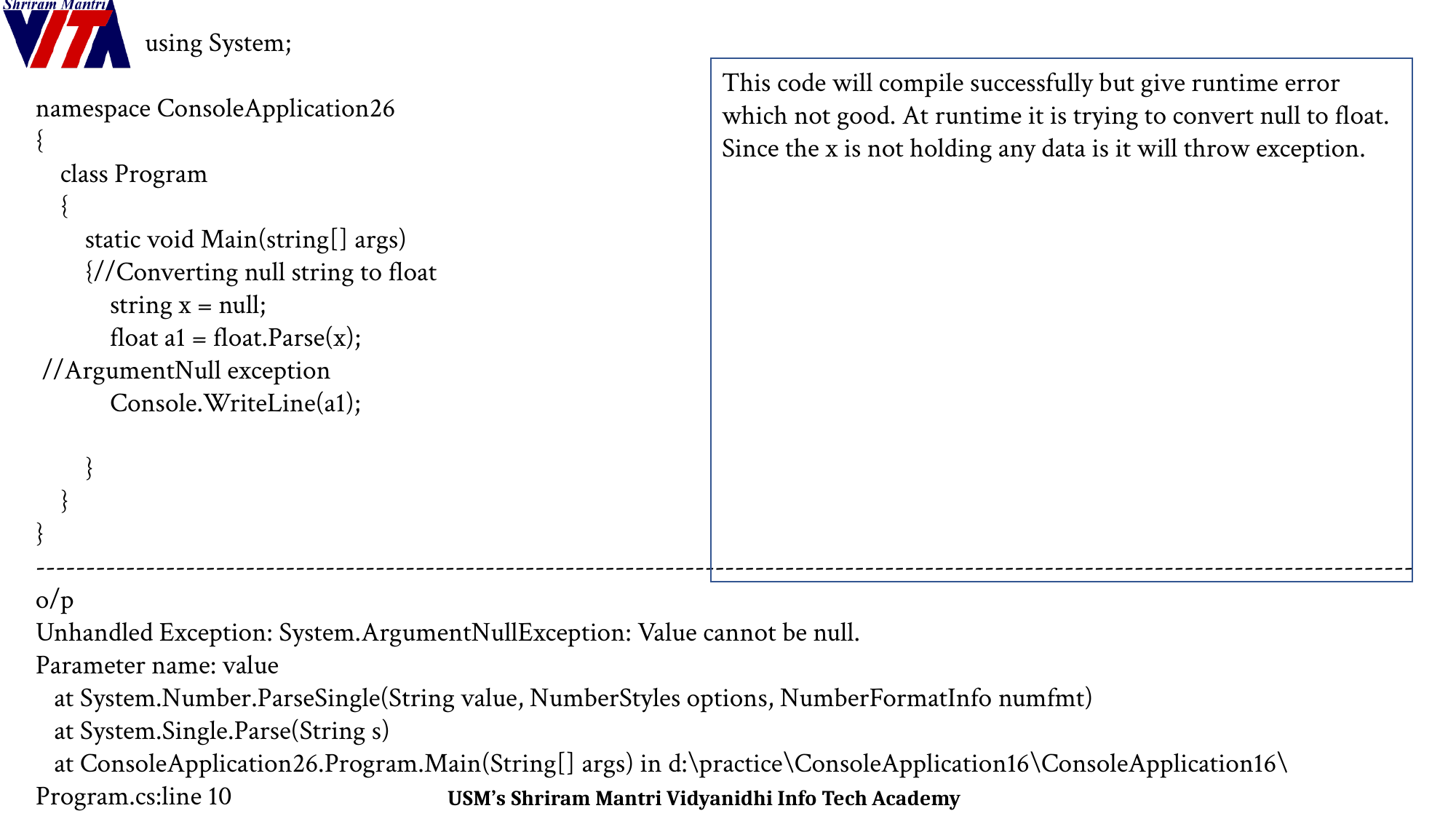

using System;

namespace ConsoleApplication26
{
    class Program
    {
        static void Main(string[] args)
        {//Converting null string to float
            string x = null;
            float a1 = float.Parse(x);
 //ArgumentNull exception
            Console.WriteLine(a1);

        }
    }
}
------------------------------------------------------------------------------------------------------------------------------------------
o/p
Unhandled Exception: System.ArgumentNullException: Value cannot be null.
Parameter name: value
   at System.Number.ParseSingle(String value, NumberStyles options, NumberFormatInfo numfmt)
   at System.Single.Parse(String s)
   at ConsoleApplication26.Program.Main(String[] args) in d:\practice\ConsoleApplication16\ConsoleApplication16\Program.cs:line 10
This code will compile successfully but give runtime error which not good. At runtime it is trying to convert null to float. Since the x is not holding any data is it will throw exception.